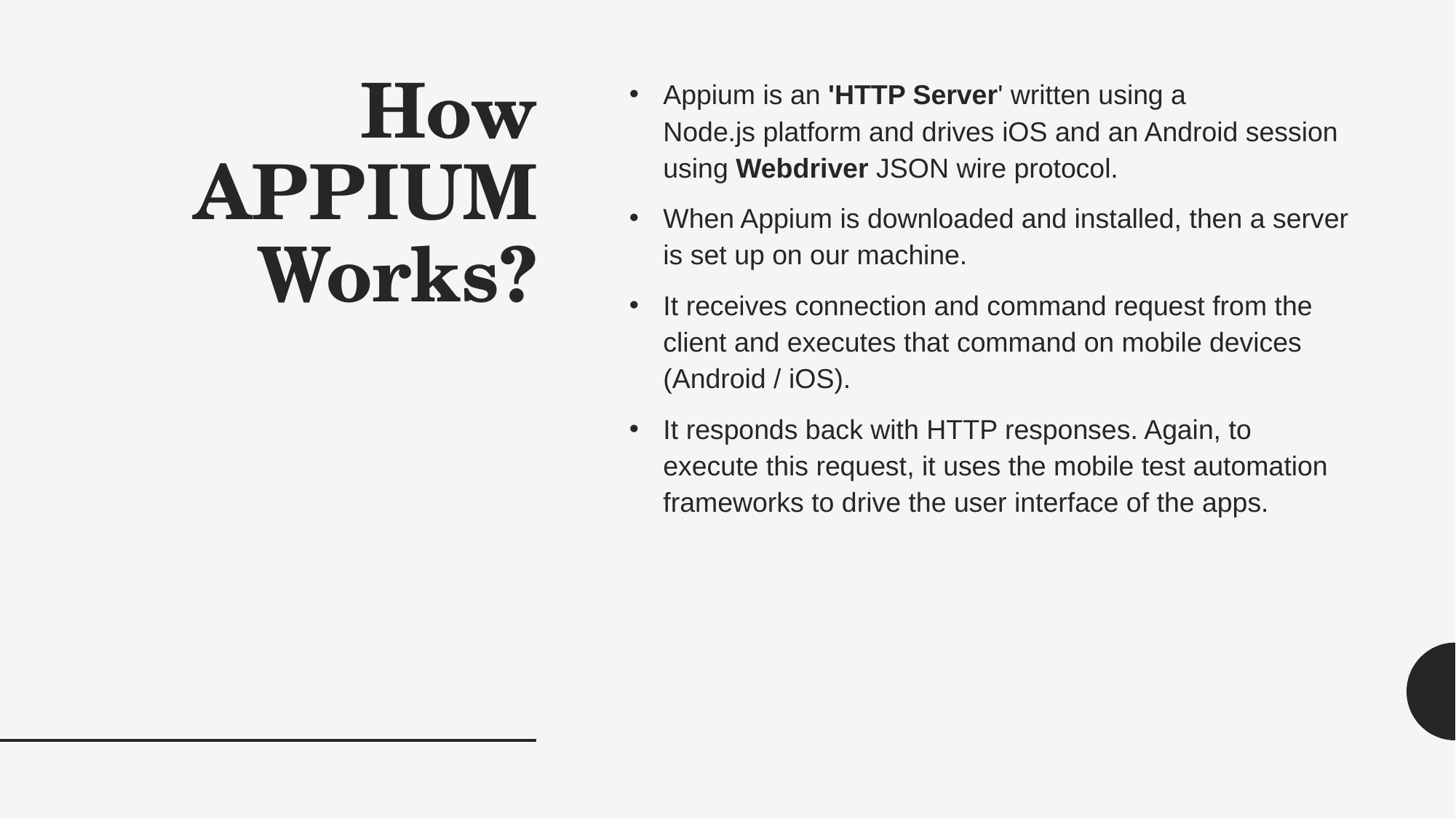

# How APPIUM Works?
Appium is an 'HTTP Server' written using a Node.js platform and drives iOS and an Android session using Webdriver JSON wire protocol.
When Appium is downloaded and installed, then a server is set up on our machine.
It receives connection and command request from the client and executes that command on mobile devices (Android / iOS).
It responds back with HTTP responses. Again, to execute this request, it uses the mobile test automation frameworks to drive the user interface of the apps.